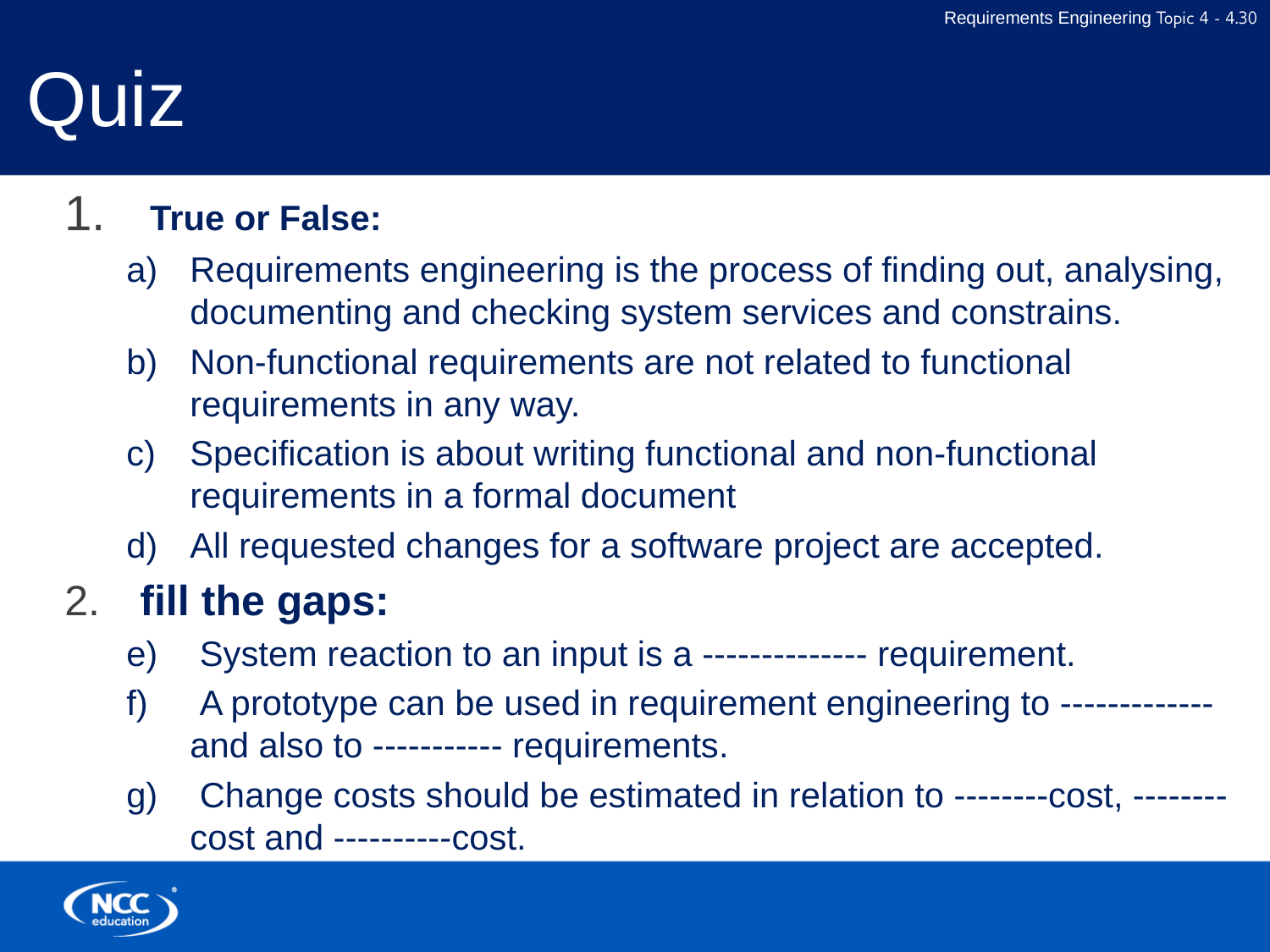

# Quiz
 True or False:
Requirements engineering is the process of finding out, analysing, documenting and checking system services and constrains.
Non-functional requirements are not related to functional requirements in any way.
Specification is about writing functional and non-functional requirements in a formal document
All requested changes for a software project are accepted.
 fill the gaps:
 System reaction to an input is a -------------- requirement.
 A prototype can be used in requirement engineering to ------------- and also to ----------- requirements.
 Change costs should be estimated in relation to --------cost, -------- cost and ----------cost.